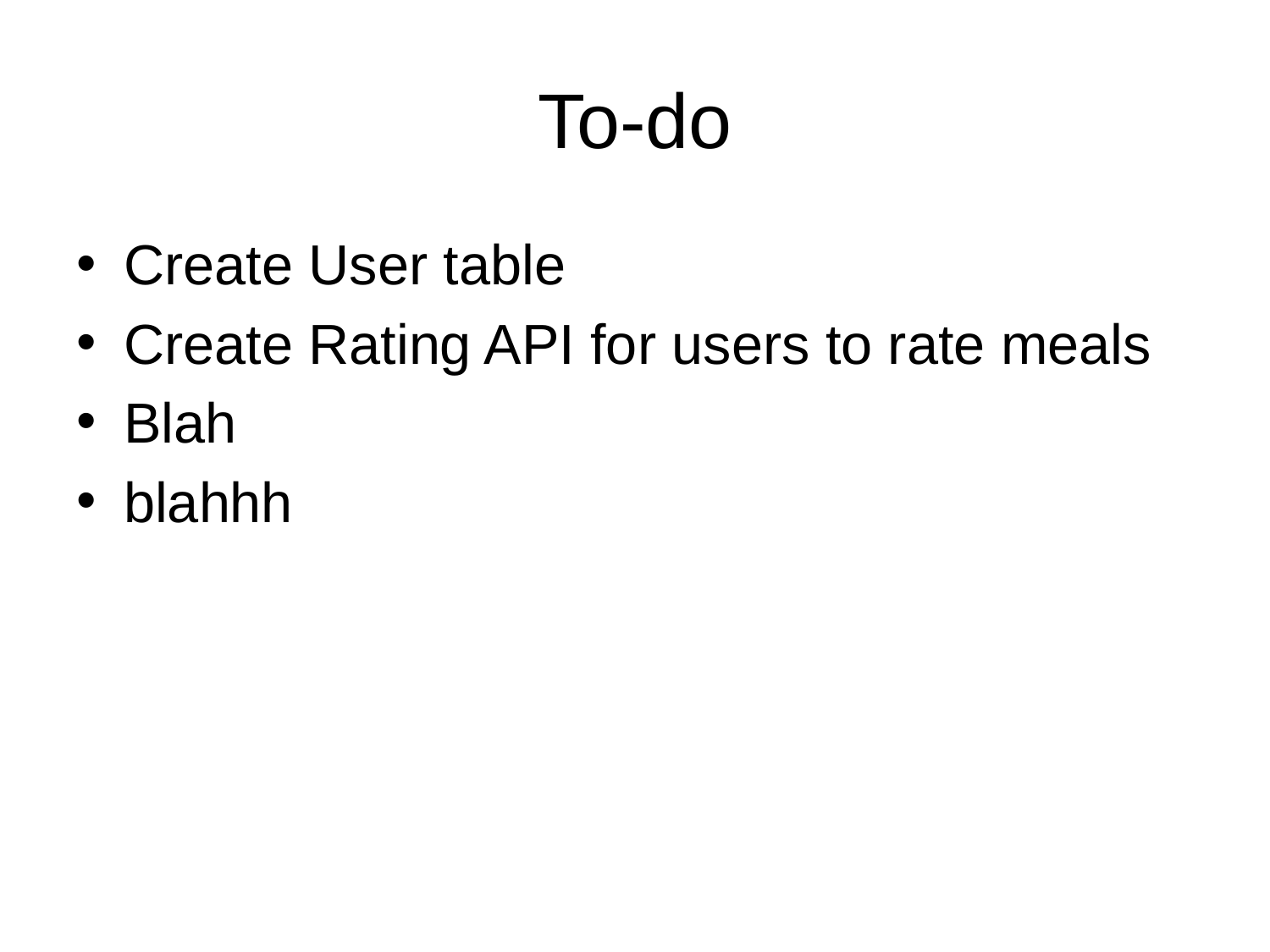

# To-do
Create User table
Create Rating API for users to rate meals
Blah
blahhh